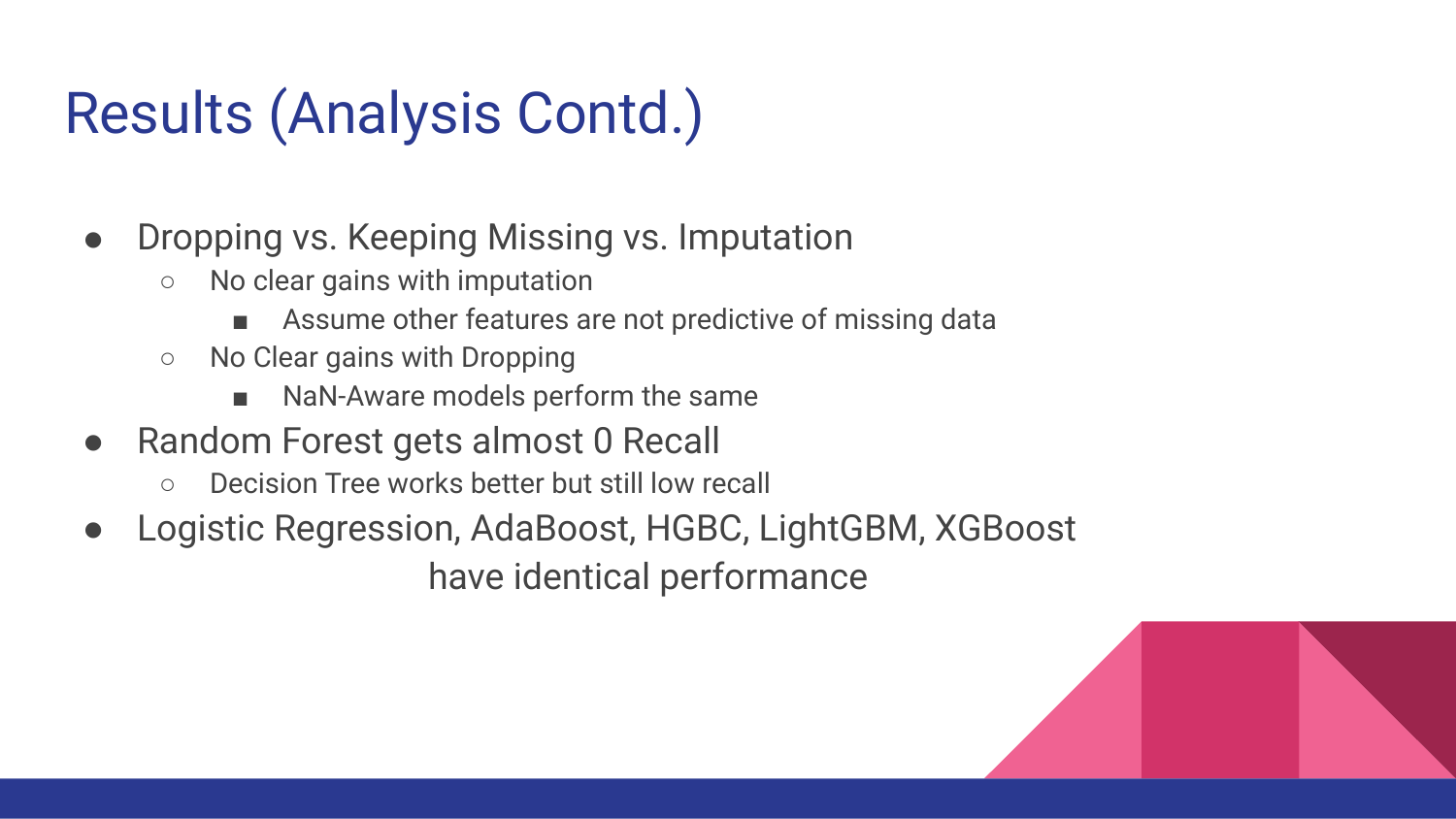

# Results (Analysis Contd.)
Dropping vs. Keeping Missing vs. Imputation
No clear gains with imputation
Assume other features are not predictive of missing data
No Clear gains with Dropping
NaN-Aware models perform the same
Random Forest gets almost 0 Recall
Decision Tree works better but still low recall
Logistic Regression, AdaBoost, HGBC, LightGBM, XGBoost 				have identical performance